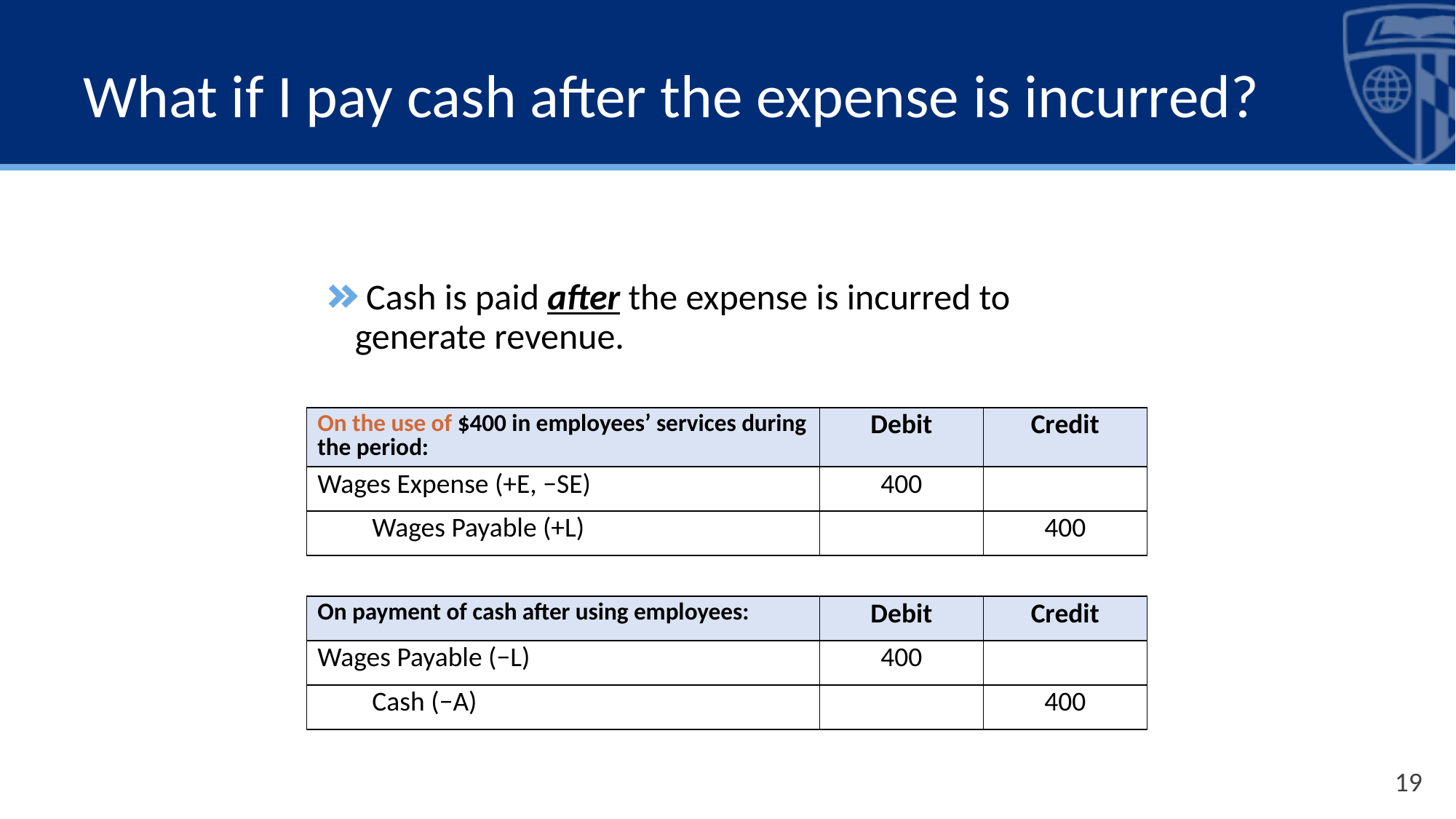

# What if I pay cash after the expense is incurred?
Cash is paid after the expense is incurred to generate revenue.
| On the use of $400 in employees’ services during the period: | Debit | Credit |
| --- | --- | --- |
| Wages Expense (+E, −SE) | 400 |  |
| Wages Payable (+L) |  | 400 |
| On payment of cash after using employees: | Debit | Credit |
| --- | --- | --- |
| Wages Payable (−L) | 400 |  |
| Cash (−A) |  | 400 |
19